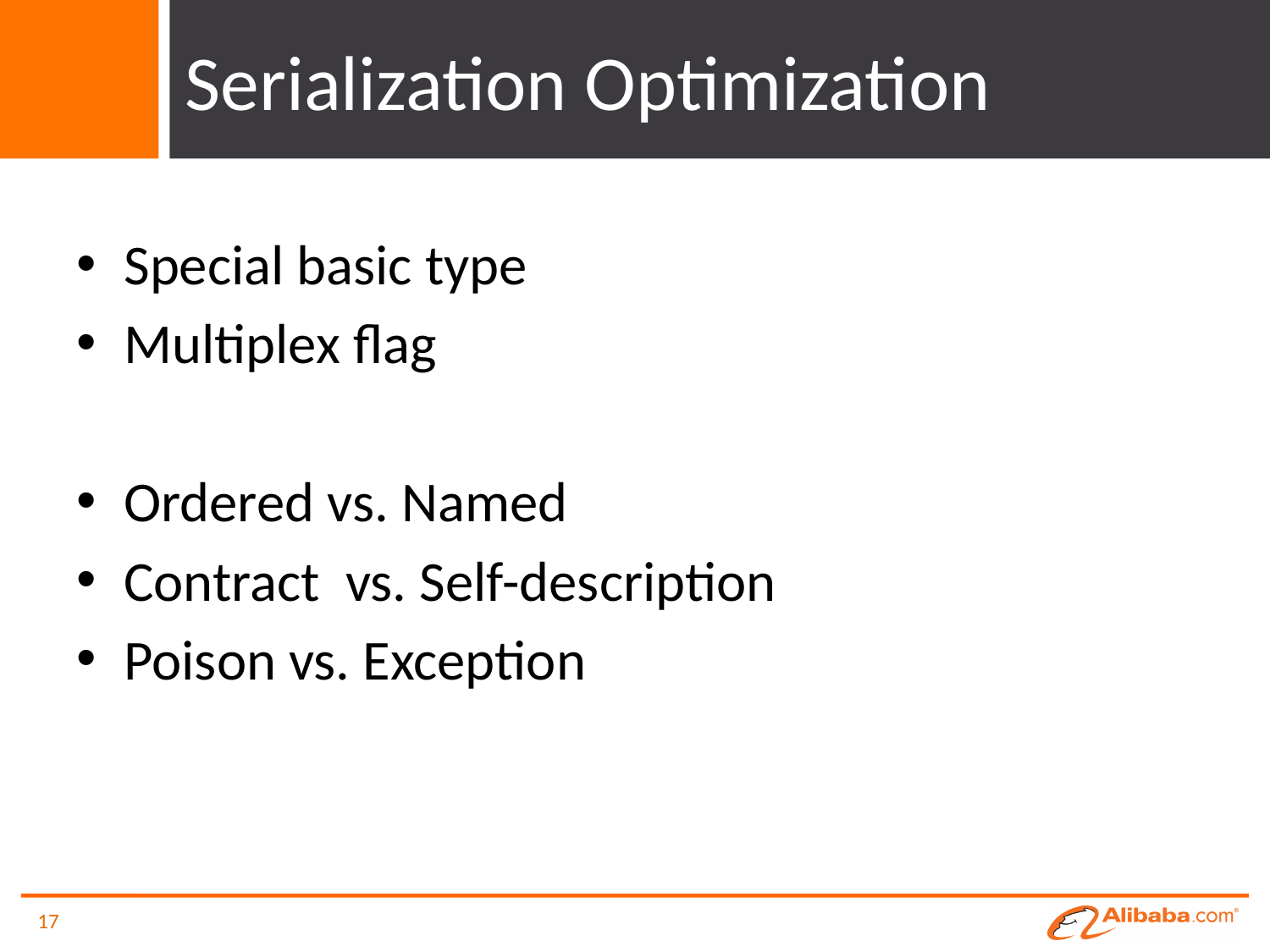

# Serialization Optimization
Special basic type
Multiplex flag

Ordered vs. Named
Contract  vs. Self-description
Poison vs. Exception
17